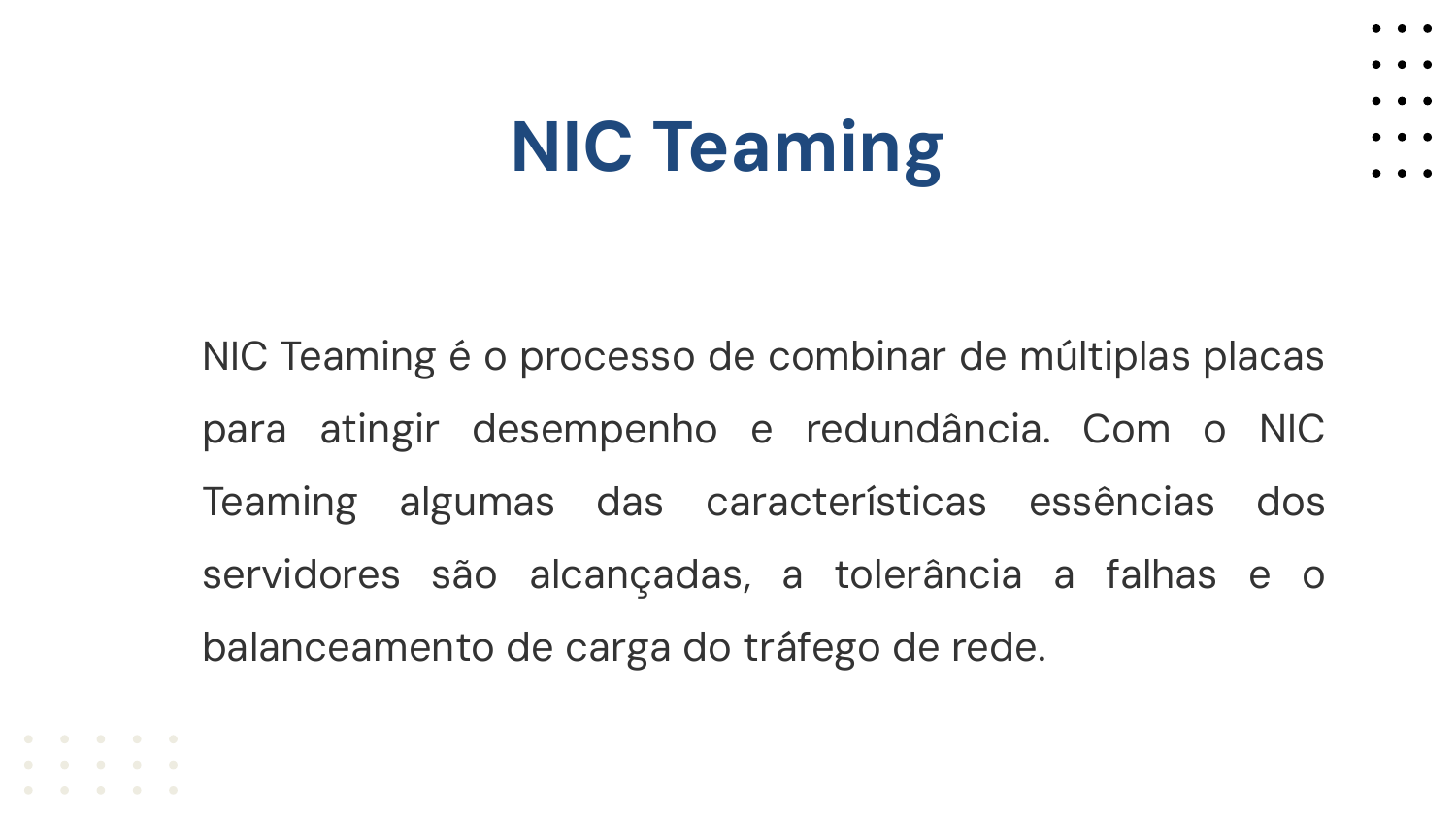

# NIC Teaming
NIC Teaming é o processo de combinar de múltiplas placas para atingir desempenho e redundância. Com o NIC Teaming algumas das características essências dos servidores são alcançadas, a tolerância a falhas e o balanceamento de carga do tráfego de rede.